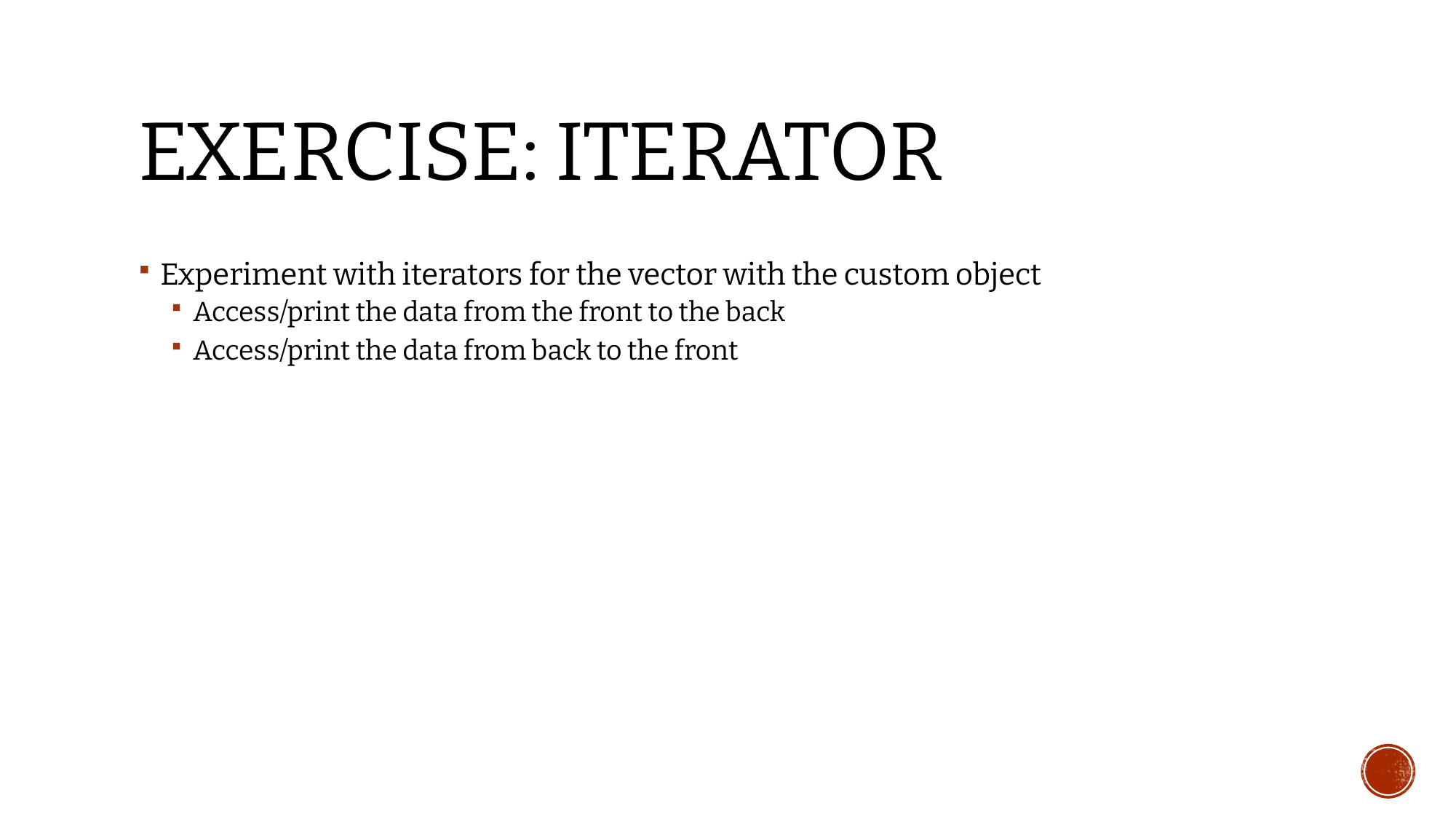

# Exercise: Iterator
Experiment with iterators for the vector with the custom object
Access/print the data from the front to the back
Access/print the data from back to the front